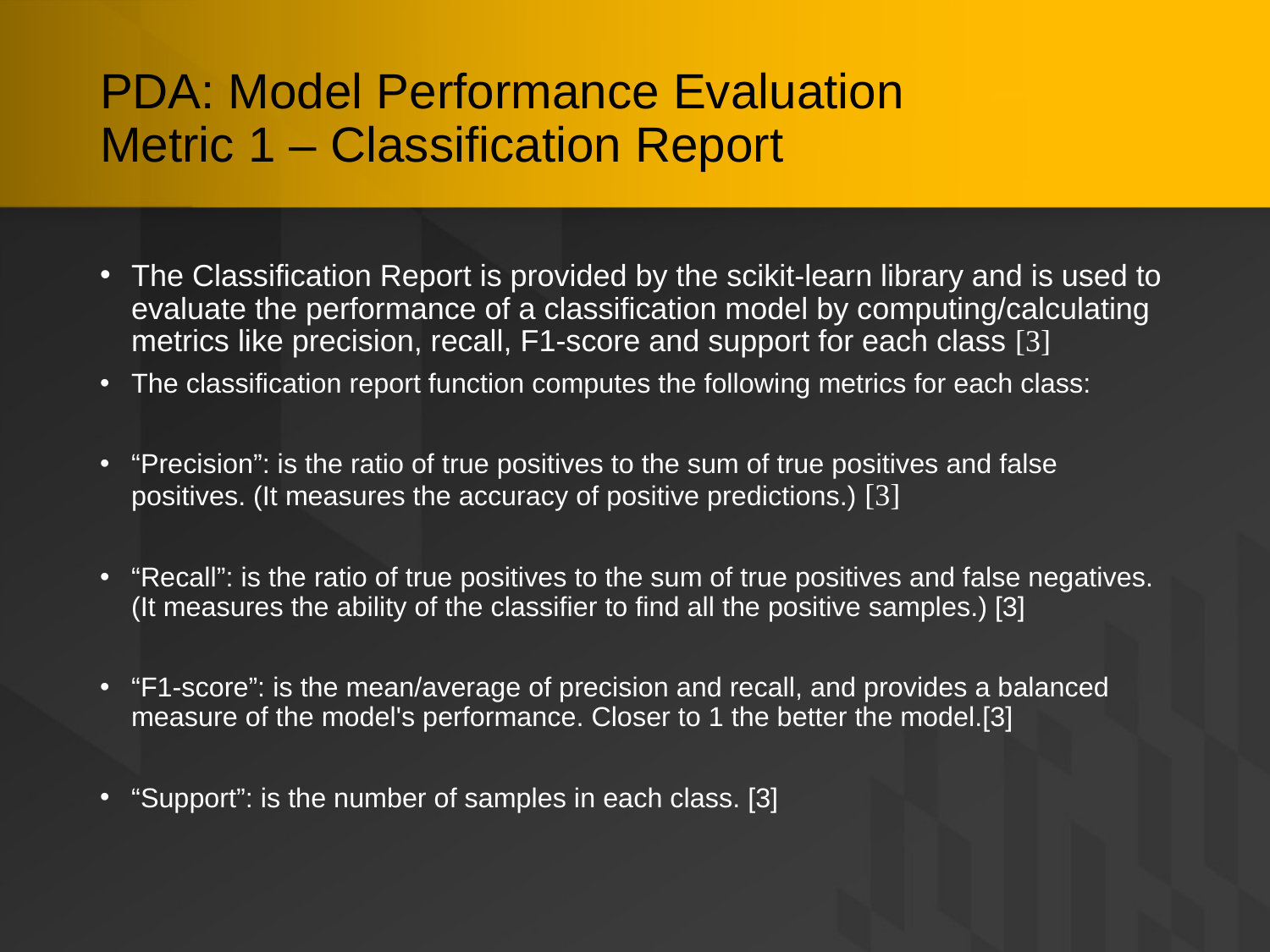

# PDA: Model Performance Evaluation Metric 1 – Classification Report
The Classification Report is provided by the scikit-learn library and is used to evaluate the performance of a classification model by computing/calculating metrics like precision, recall, F1-score and support for each class [3]
The classification report function computes the following metrics for each class:

“Precision”: is the ratio of true positives to the sum of true positives and false positives. (It measures the accuracy of positive predictions.) [3]

“Recall”: is the ratio of true positives to the sum of true positives and false negatives. (It measures the ability of the classifier to find all the positive samples.) [3]

“F1-score”: is the mean/average of precision and recall, and provides a balanced measure of the model's performance. Closer to 1 the better the model.[3]

“Support”: is the number of samples in each class. [3]